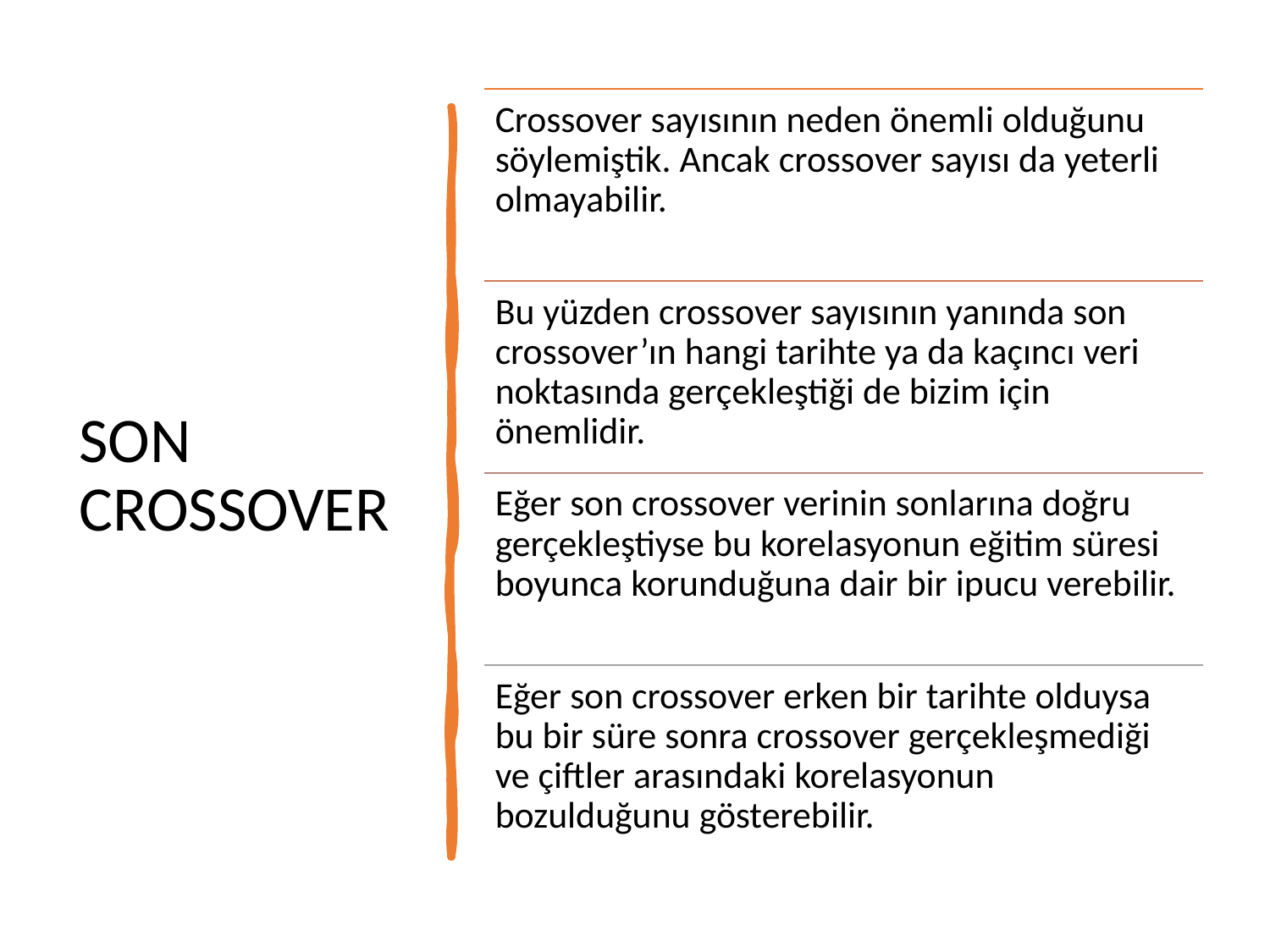

Crossover sayısının neden önemli olduğunu söylemiştik. Ancak crossover sayısı da yeterli olmayabilir.

Bu yüzden crossover sayısının yanında son crossover’ın hangi tarihte ya da kaçıncı veri noktasında gerçekleştiği de bizim için önemlidir.

Eğer son crossover verinin sonlarına doğru gerçekleştiyse bu korelasyonun eğitim süresi boyunca korunduğuna dair bir ipucu verebilir.

Eğer son crossover erken bir tarihte olduysa bu bir süre sonra crossover gerçekleşmediği ve çiftler arasındaki korelasyonun bozulduğunu gösterebilir.
# SON CROSSOVER